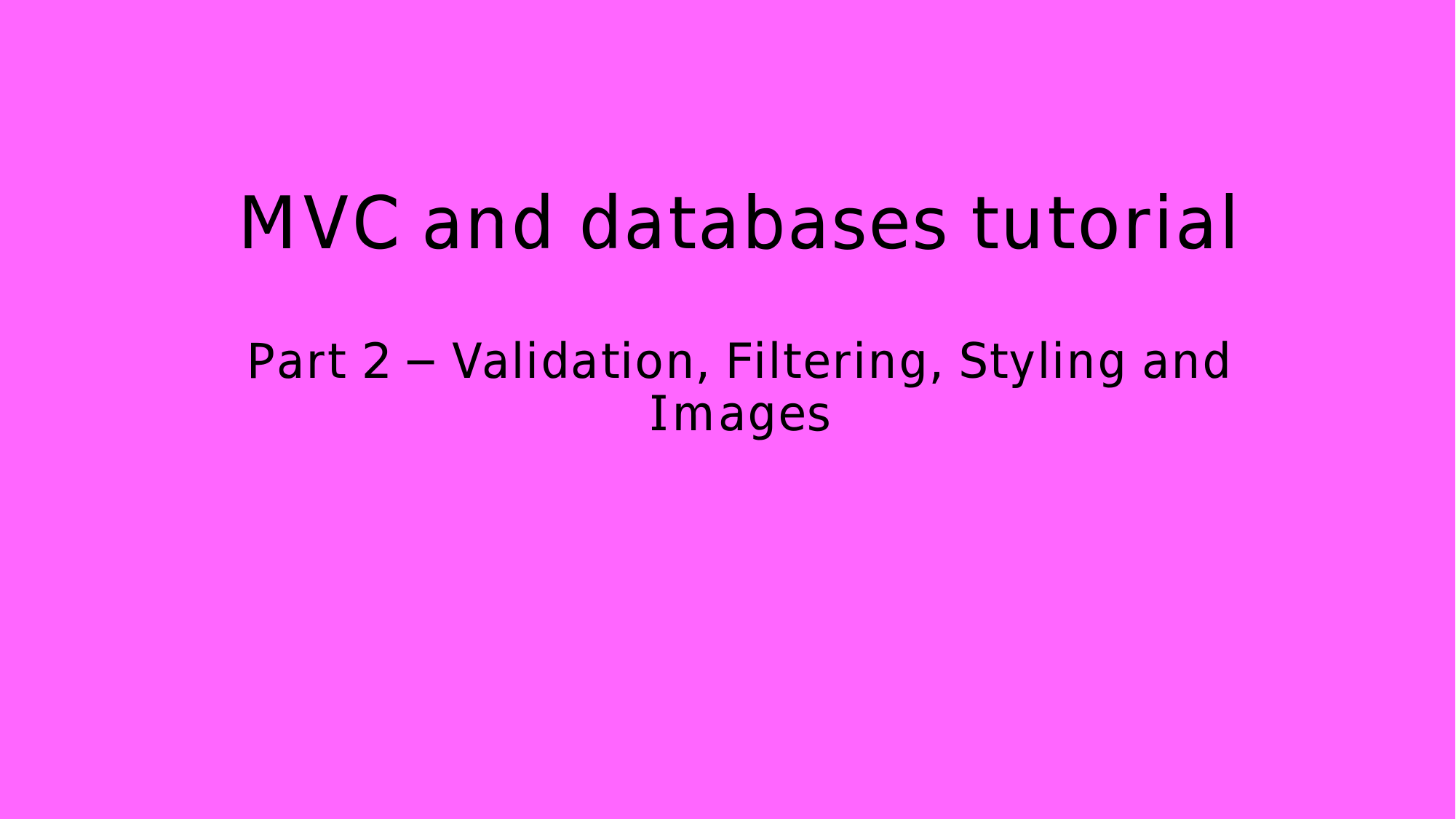

# MVC and databases tutorial Part 2 – Validation, Filtering, Styling and Images